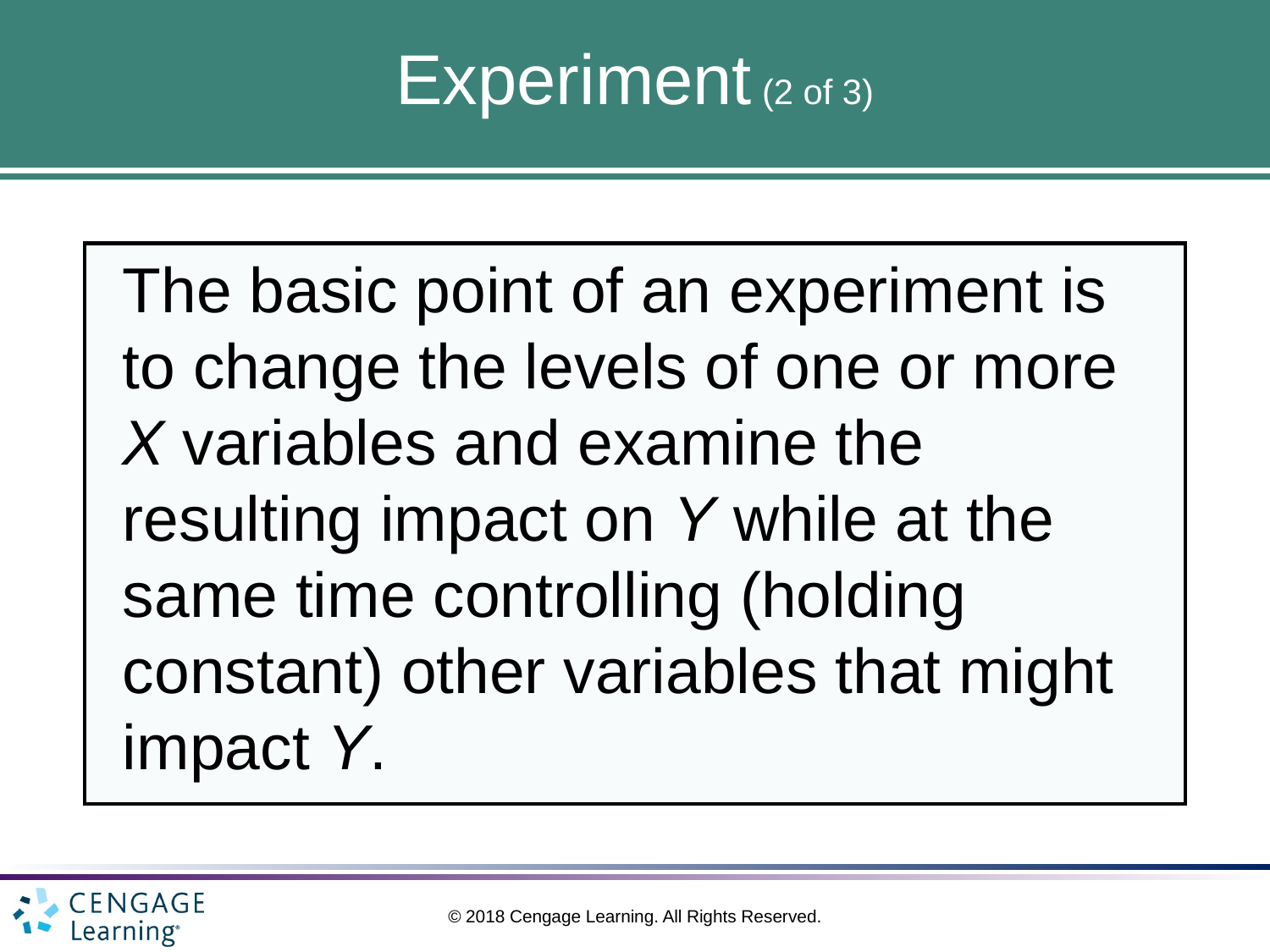

# Experiment (2 of 3)
The basic point of an experiment is to change the levels of one or more X variables and examine the resulting impact on Y while at the same time controlling (holding constant) other variables that might impact Y.